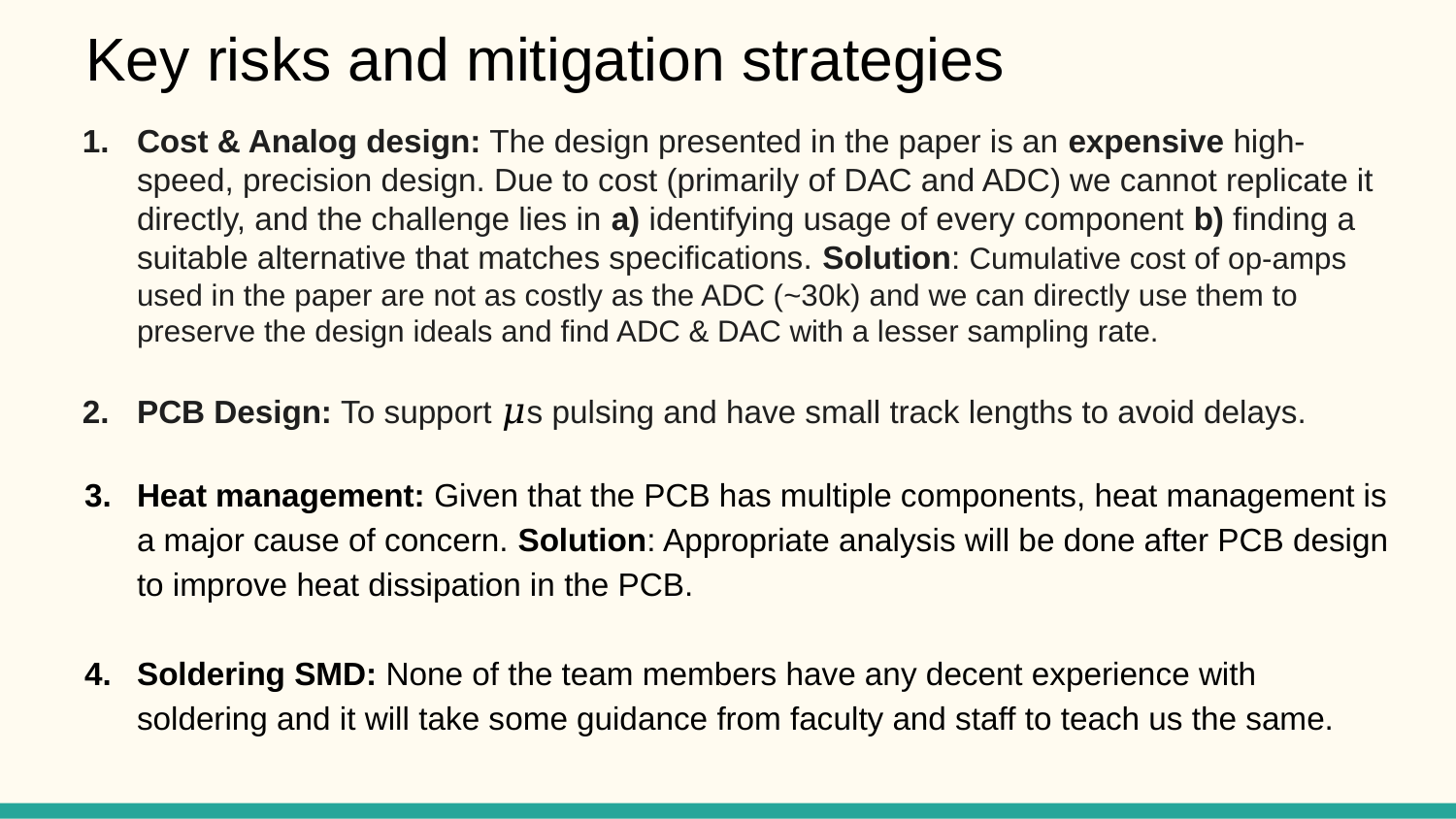

# Key risks and mitigation strategies
Cost & Analog design: The design presented in the paper is an expensive high-speed, precision design. Due to cost (primarily of DAC and ADC) we cannot replicate it directly, and the challenge lies in a) identifying usage of every component b) finding a suitable alternative that matches specifications. Solution: Cumulative cost of op-amps used in the paper are not as costly as the ADC (~30k) and we can directly use them to preserve the design ideals and find ADC & DAC with a lesser sampling rate.

PCB Design: To support 𝜇s pulsing and have small track lengths to avoid delays.

Heat management: Given that the PCB has multiple components, heat management is a major cause of concern. Solution: Appropriate analysis will be done after PCB design to improve heat dissipation in the PCB.
Soldering SMD: None of the team members have any decent experience with soldering and it will take some guidance from faculty and staff to teach us the same.